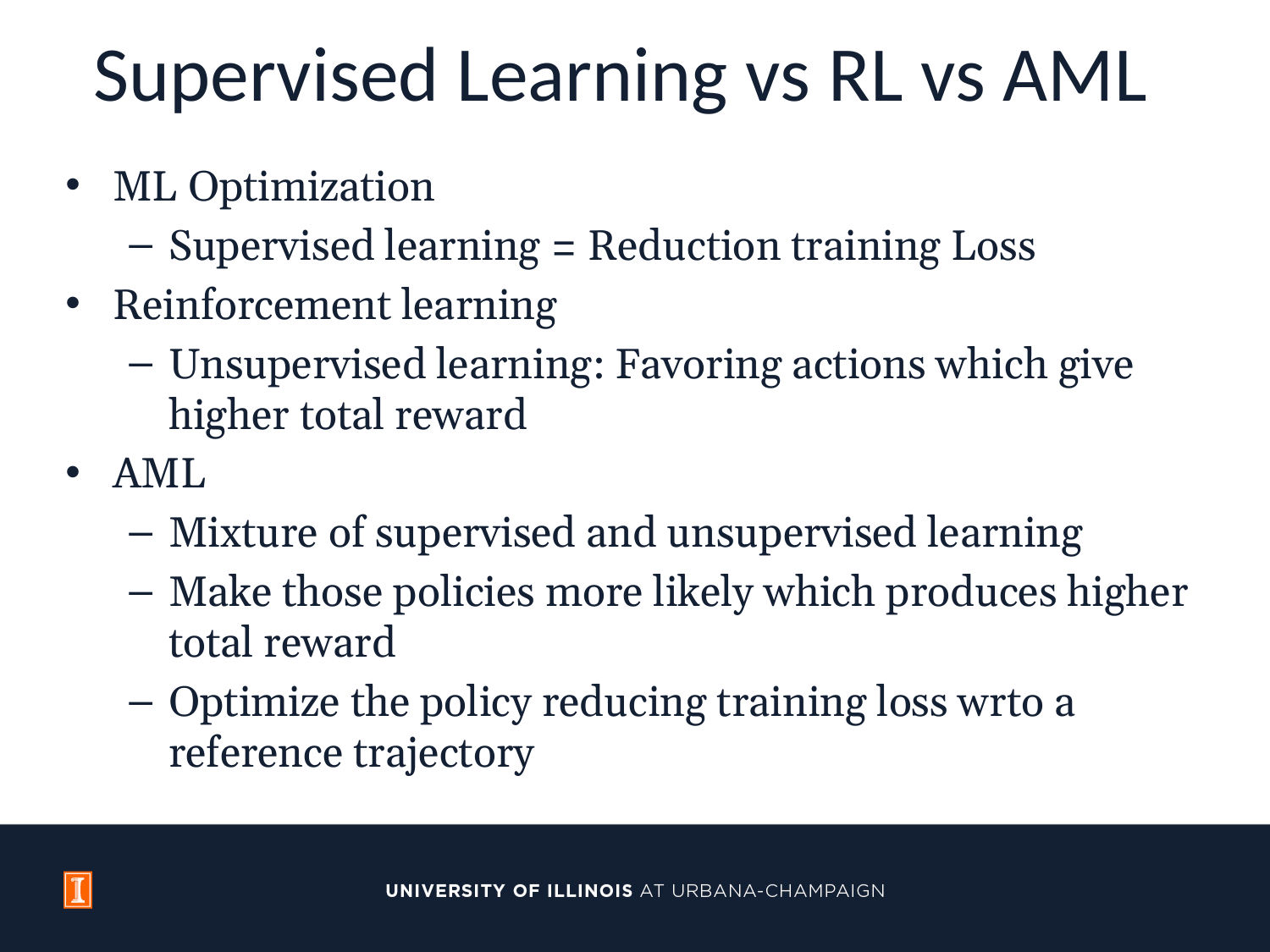

# Supervised Learning vs RL vs AML
ML Optimization
Supervised learning = Reduction training Loss
Reinforcement learning
Unsupervised learning: Favoring actions which give higher total reward
AML
Mixture of supervised and unsupervised learning
Make those policies more likely which produces higher total reward
Optimize the policy reducing training loss wrto a reference trajectory